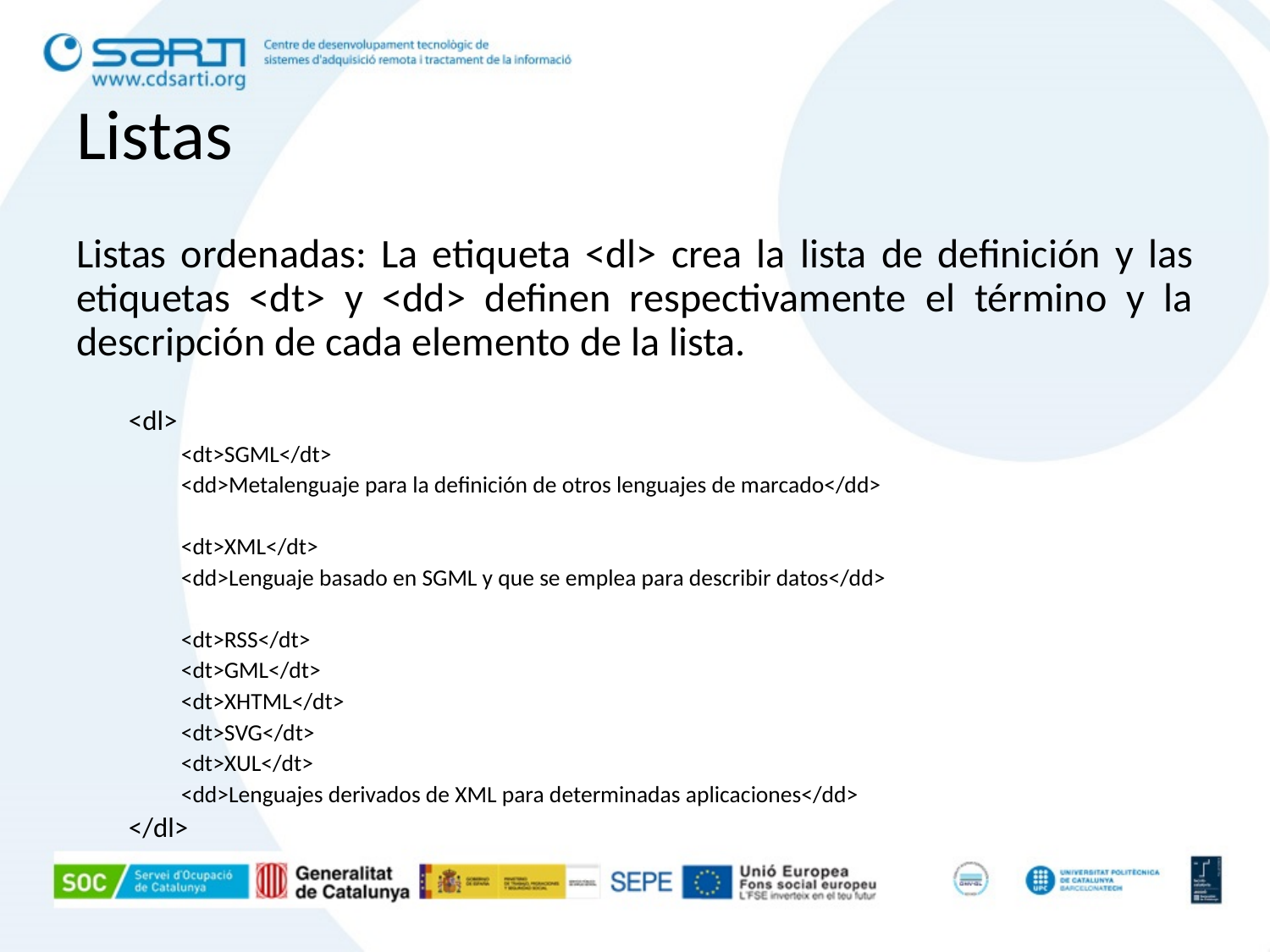

# Listas
Listas ordenadas: La etiqueta <dl> crea la lista de definición y las etiquetas <dt> y <dd> definen respectivamente el término y la descripción de cada elemento de la lista.

<dl>
<dt>SGML</dt>
<dd>Metalenguaje para la definición de otros lenguajes de marcado</dd>

<dt>XML</dt>
<dd>Lenguaje basado en SGML y que se emplea para describir datos</dd>

<dt>RSS</dt>
<dt>GML</dt>
<dt>XHTML</dt>
<dt>SVG</dt>
<dt>XUL</dt>
<dd>Lenguajes derivados de XML para determinadas aplicaciones</dd>
</dl>